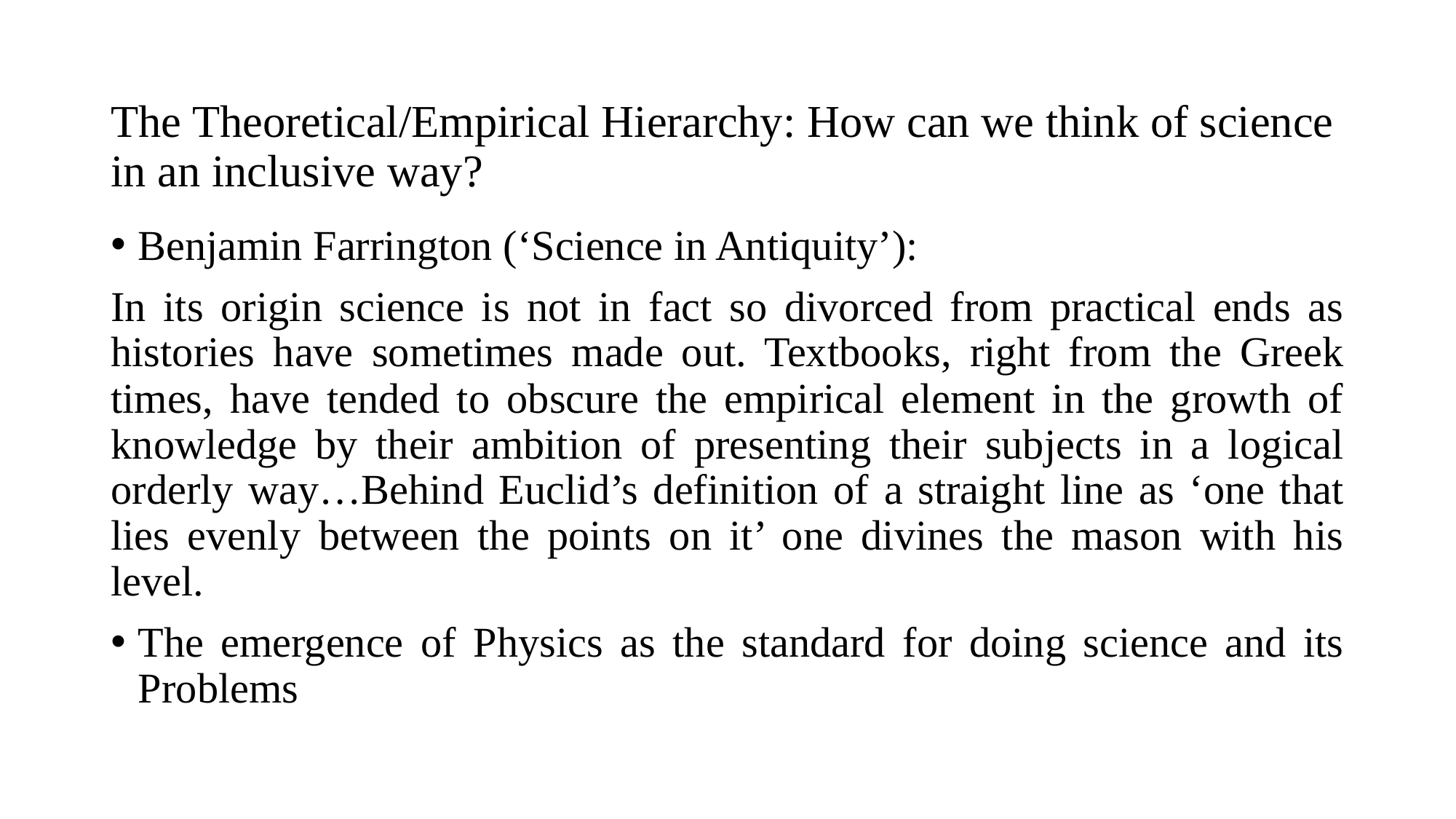

# The Theoretical/Empirical Hierarchy: How can we think of science in an inclusive way?
Benjamin Farrington (‘Science in Antiquity’):
In its origin science is not in fact so divorced from practical ends as histories have sometimes made out. Textbooks, right from the Greek times, have tended to obscure the empirical element in the growth of knowledge by their ambition of presenting their subjects in a logical orderly way…Behind Euclid’s definition of a straight line as ‘one that lies evenly between the points on it’ one divines the mason with his level.
The emergence of Physics as the standard for doing science and its Problems